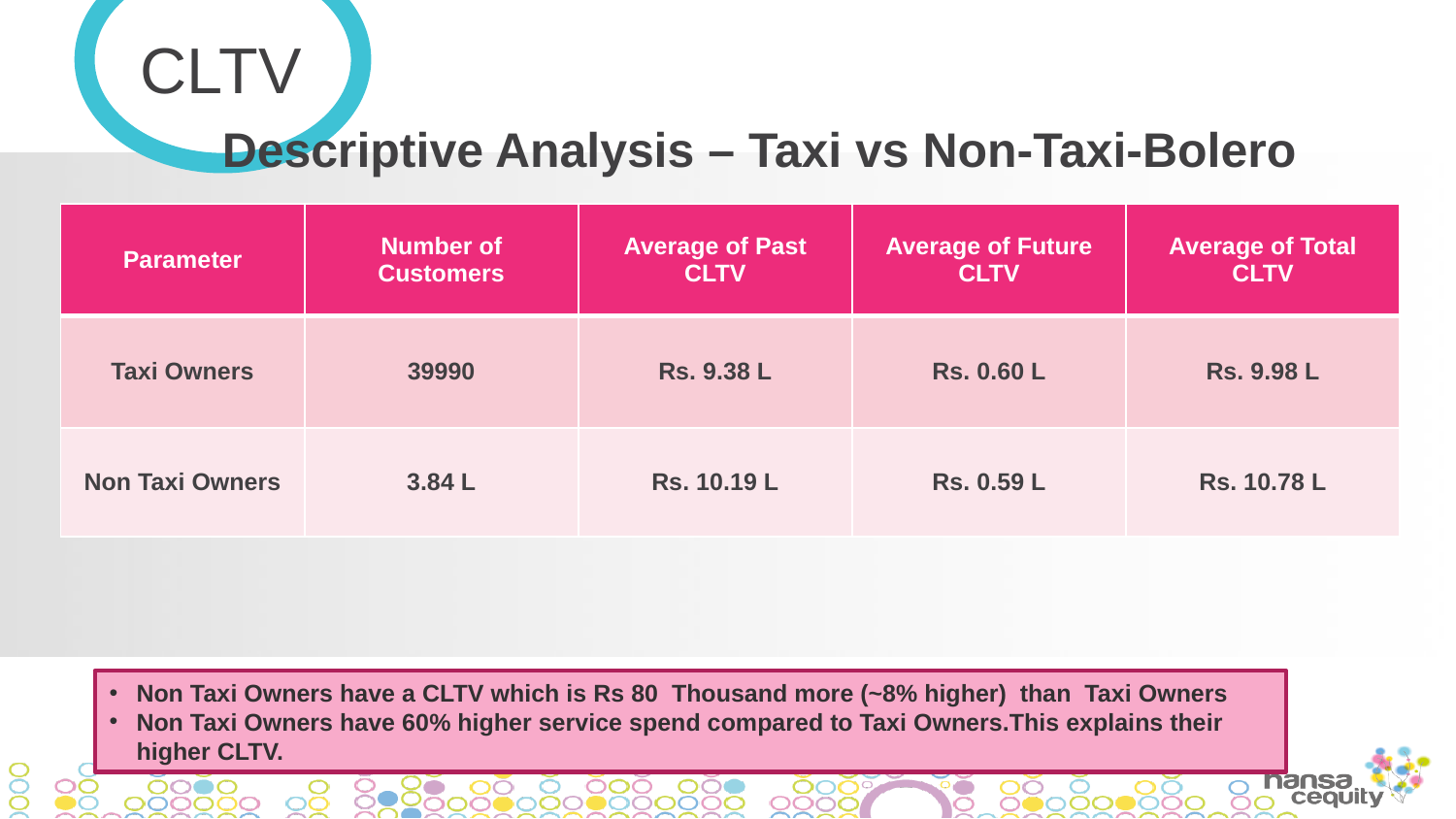

CLTV
Descriptive Analysis – Taxi vs Non-Taxi-Bolero
| Parameter | Number of Customers | Average of Past CLTV | Average of Future CLTV | Average of Total CLTV |
| --- | --- | --- | --- | --- |
| Taxi Owners | 39990 | Rs. 9.38 L | Rs. 0.60 L | Rs. 9.98 L |
| Non Taxi Owners | 3.84 L | Rs. 10.19 L | Rs. 0.59 L | Rs. 10.78 L |
Non Taxi Owners have a CLTV which is Rs 80  Thousand more (~8% higher)  than  Taxi Owners
Non Taxi Owners have 60% higher service spend compared to Taxi Owners.This explains their higher CLTV.